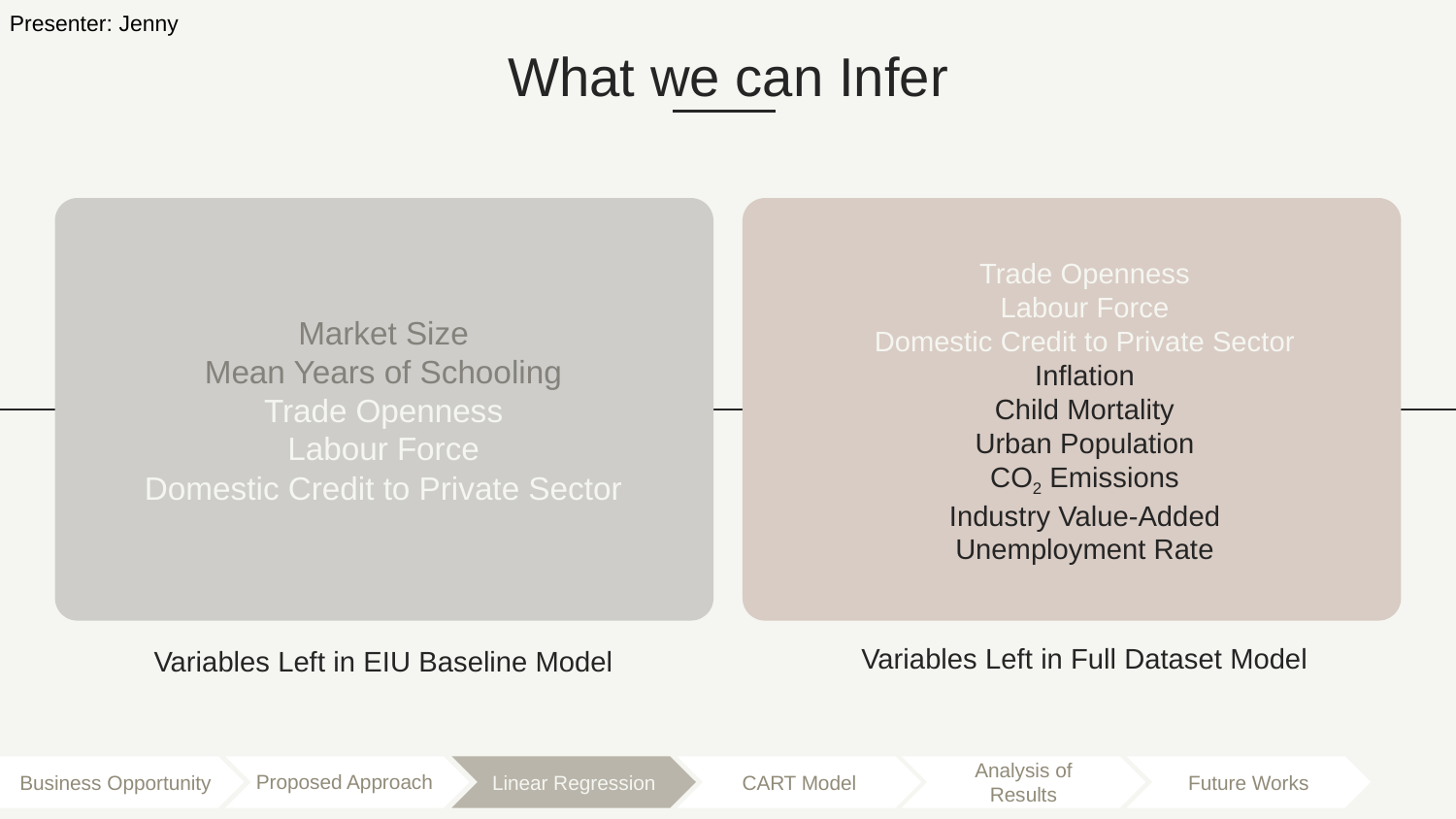

Presenter: Jenny
What we can Infer

Trade Openness
Labour Force
Domestic Credit to Private Sector
Inflation
Child Mortality
Urban Population
CO2 Emissions
Industry Value-Added
Unemployment Rate
Market Size
Mean Years of Schooling
Trade Openness
Labour Force
Domestic Credit to Private Sector
Variables Left in Full Dataset Model
Variables Left in EIU Baseline Model